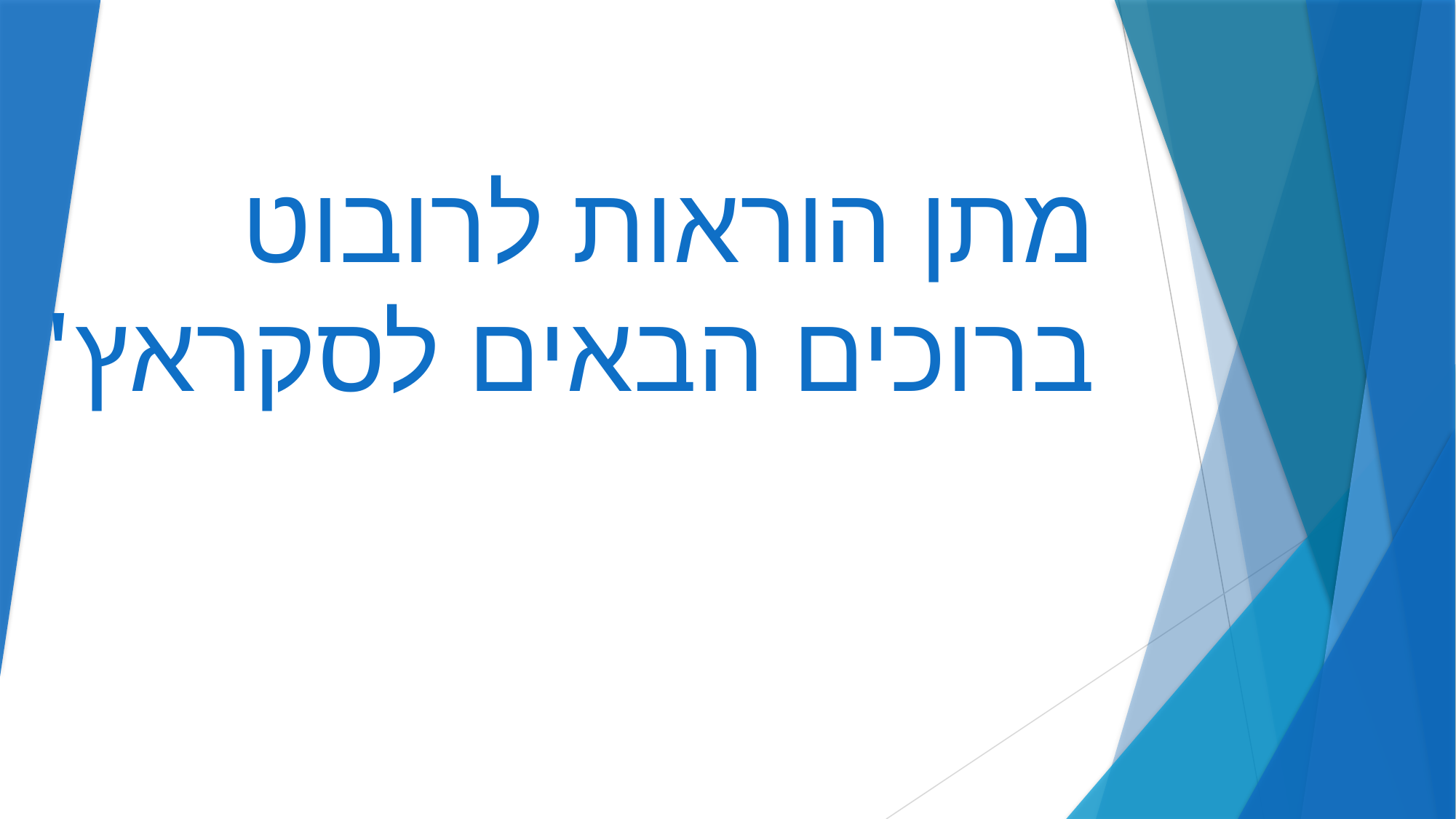

# מתן הוראות לרובוט ברוכים הבאים לסקראץ'